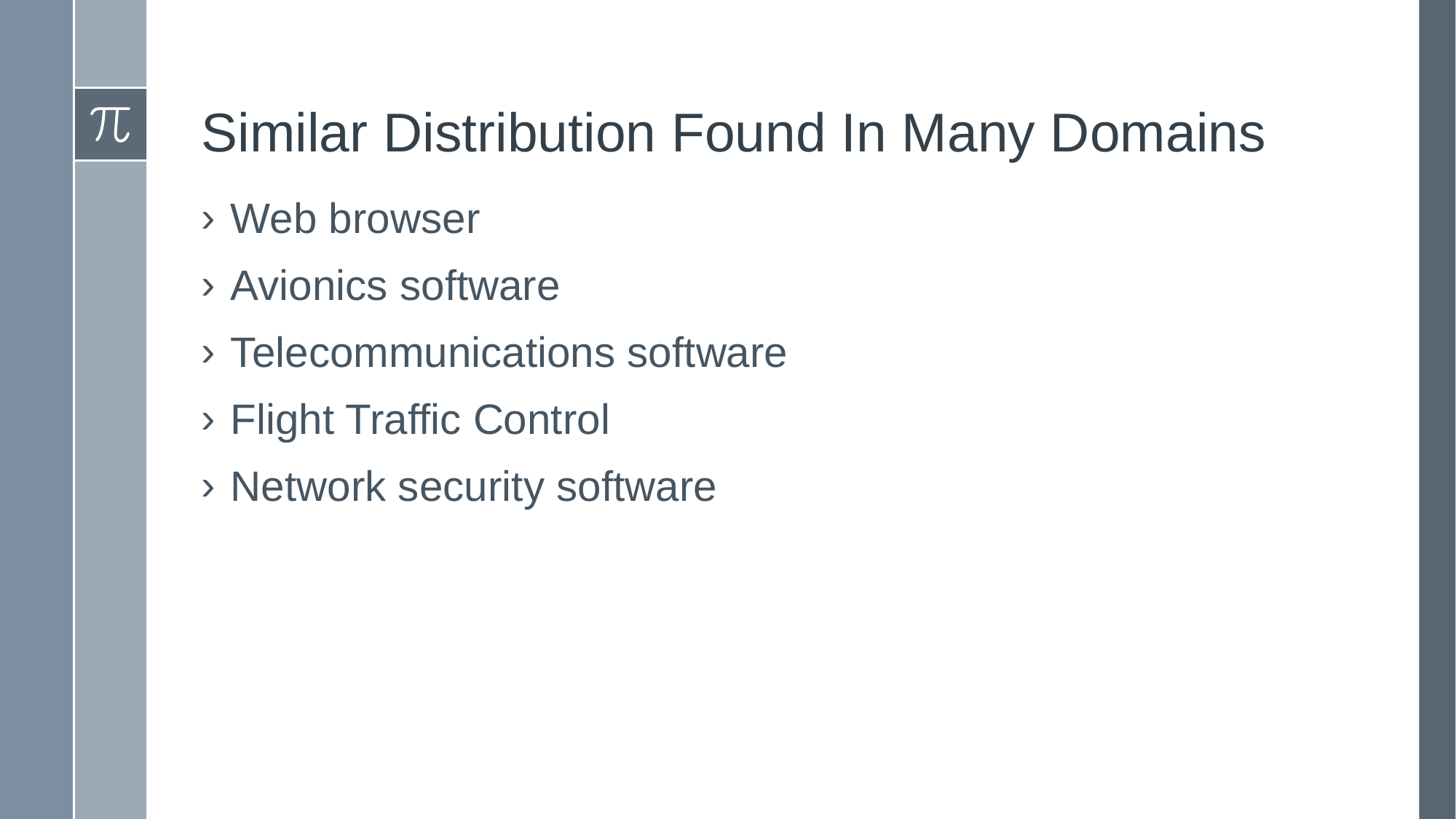

# Similar Distribution Found In Many Domains
Web browser
Avionics software
Telecommunications software
Flight Traffic Control
Network security software